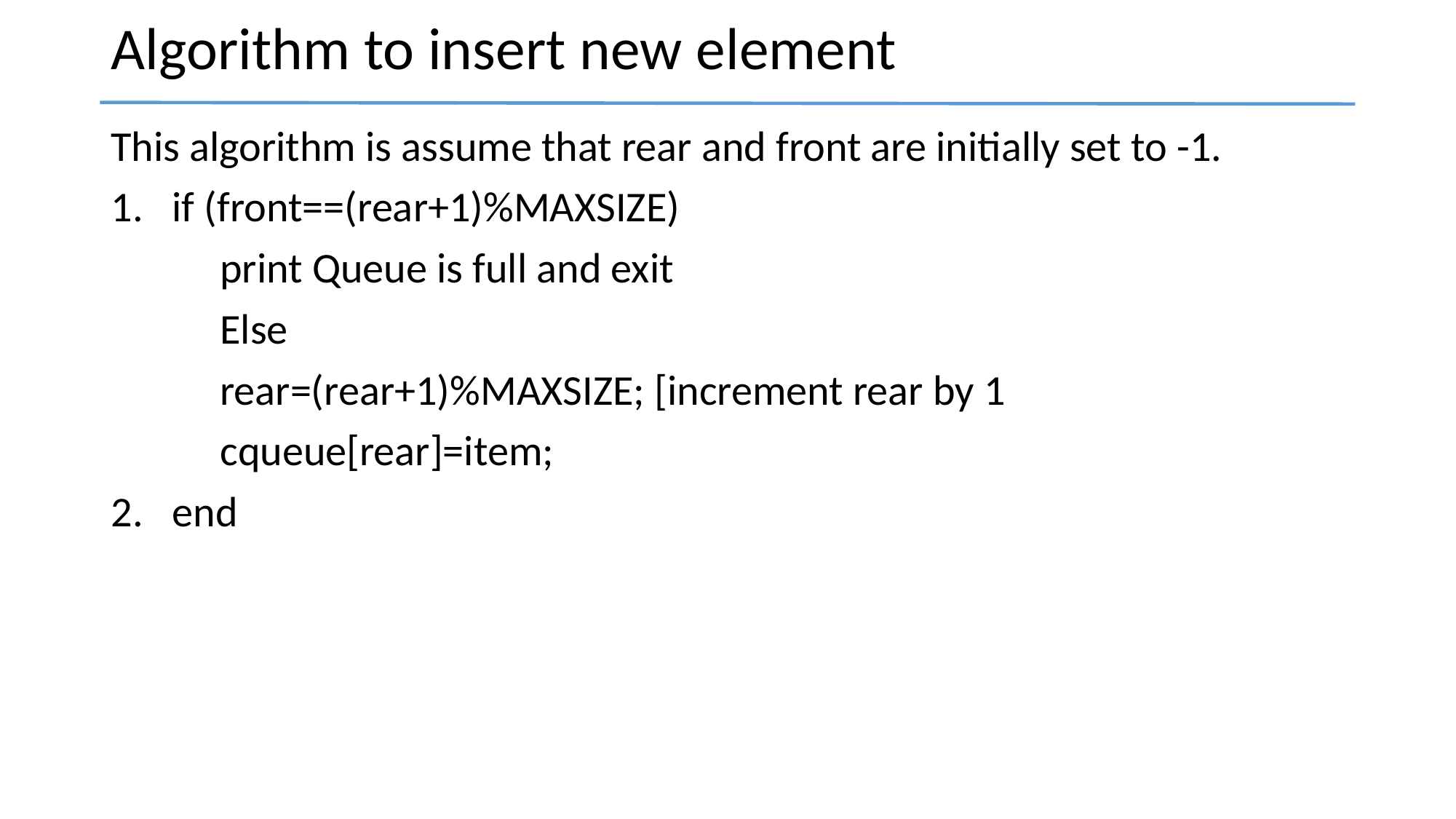

# Algorithm to insert new element
This algorithm is assume that rear and front are initially set to -1.
if (front==(rear+1)%MAXSIZE)
	print Queue is full and exit
	Else
	rear=(rear+1)%MAXSIZE; [increment rear by 1
	cqueue[rear]=item;
end